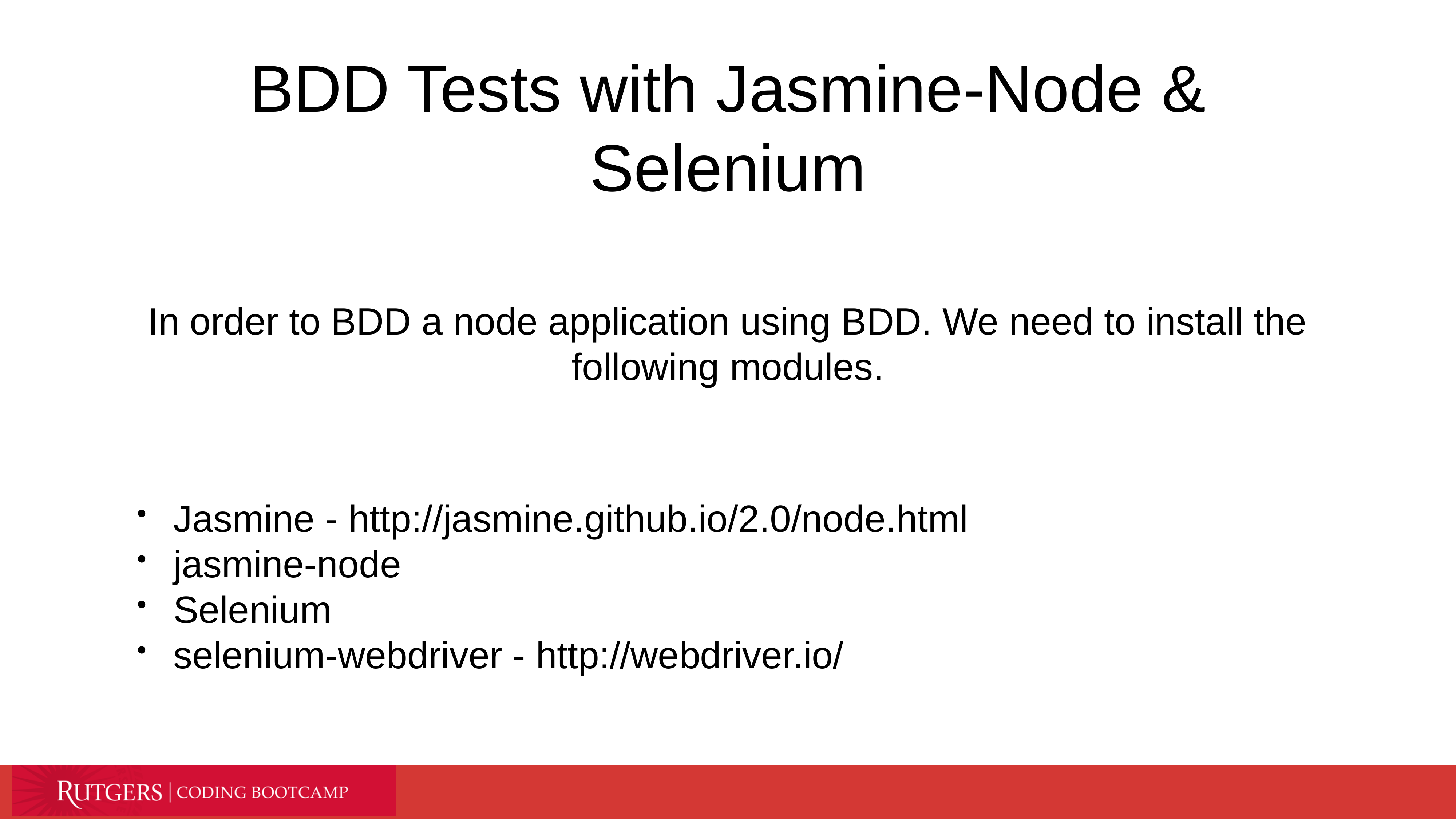

# BDD Tests with Jasmine-Node & Selenium
In order to BDD a node application using BDD. We need to install the following modules.
Jasmine - http://jasmine.github.io/2.0/node.html
jasmine-node
Selenium
selenium-webdriver - http://webdriver.io/